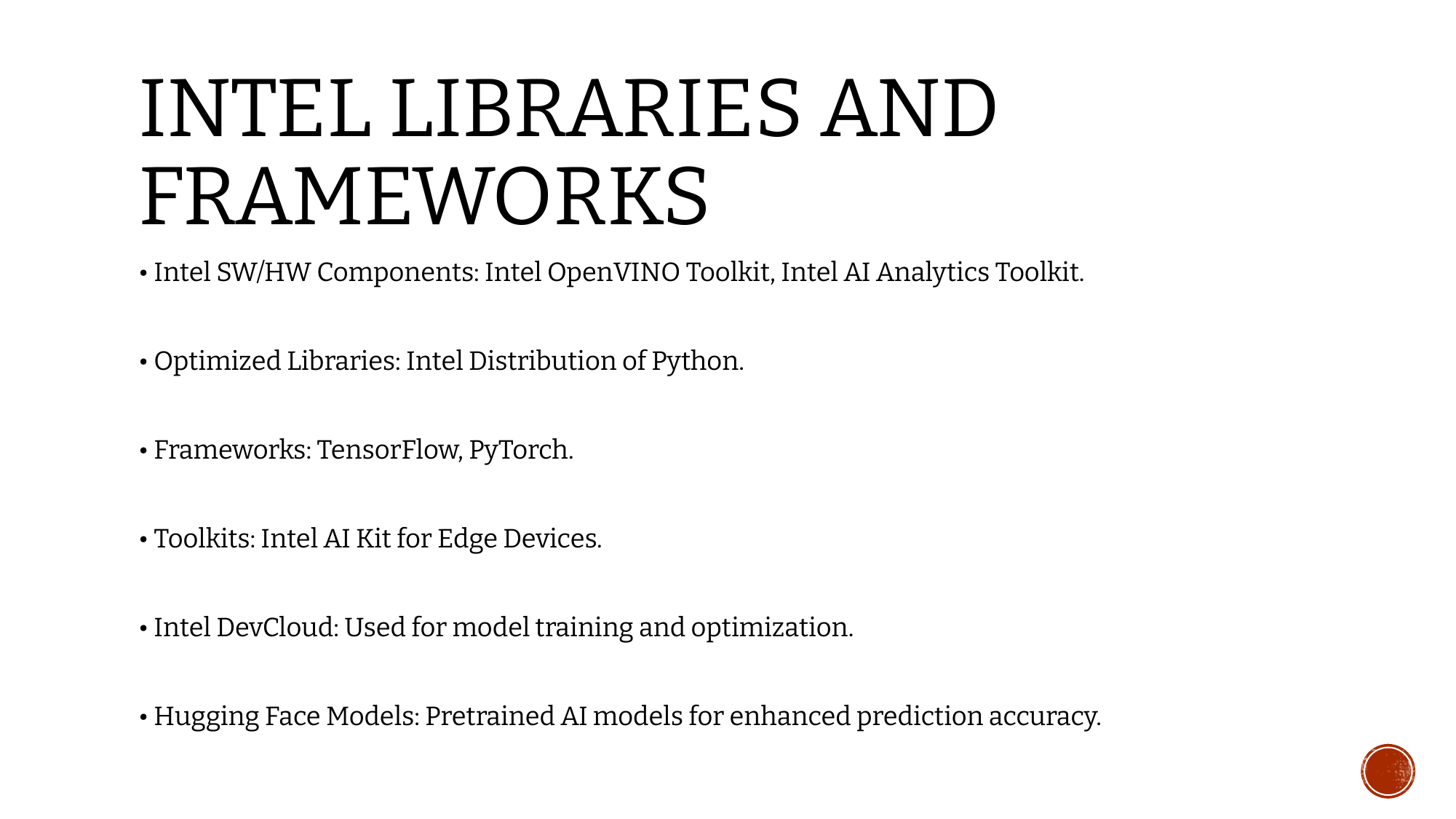

# Intel Libraries and Frameworks
• Intel SW/HW Components: Intel OpenVINO Toolkit, Intel AI Analytics Toolkit.

• Optimized Libraries: Intel Distribution of Python.

• Frameworks: TensorFlow, PyTorch.

• Toolkits: Intel AI Kit for Edge Devices.

• Intel DevCloud: Used for model training and optimization.

• Hugging Face Models: Pretrained AI models for enhanced prediction accuracy.